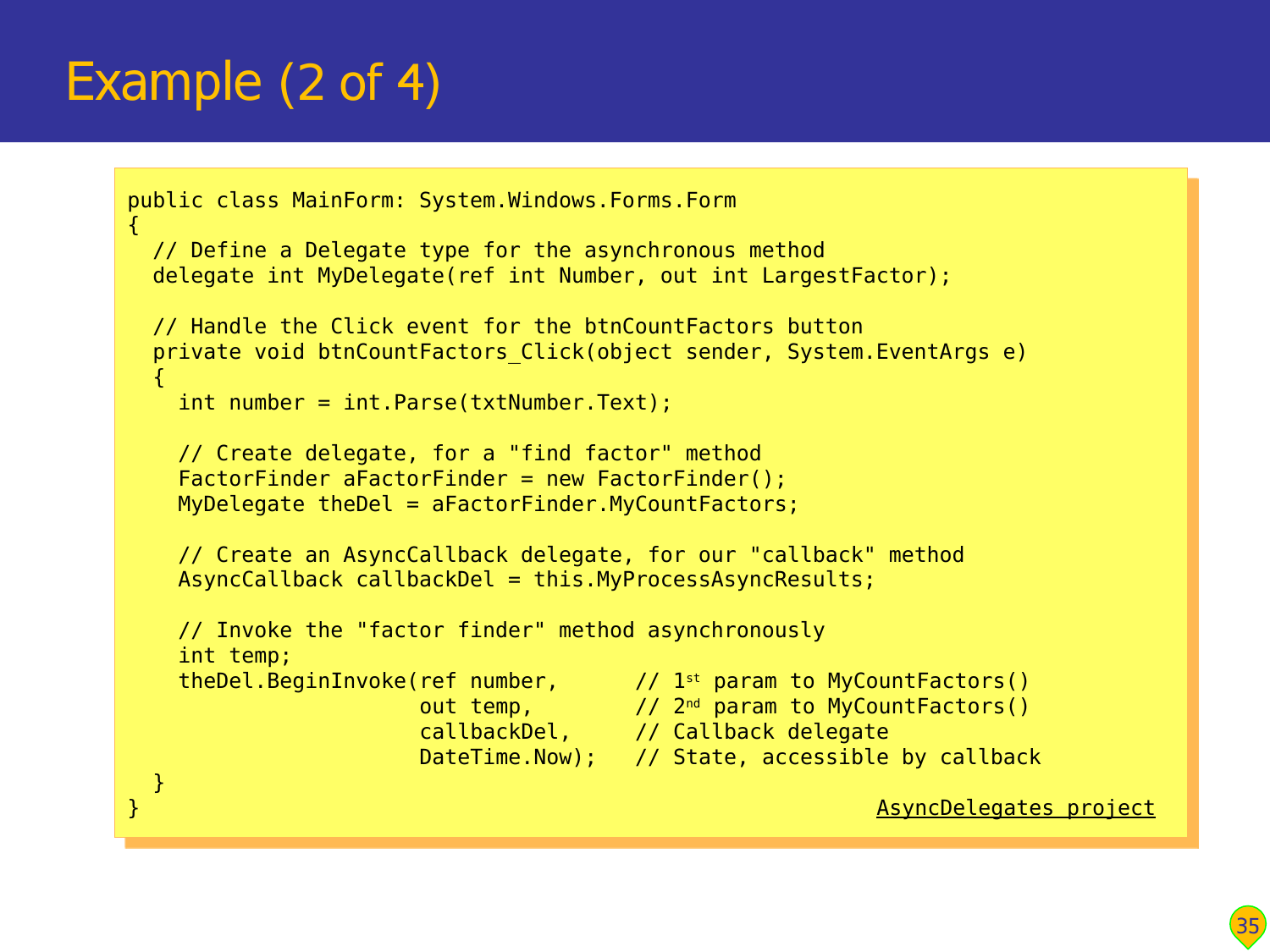

# Example (2 of 4)
public class MainForm: System.Windows.Forms.Form
{
  // Define a Delegate type for the asynchronous method
  delegate int MyDelegate(ref int Number, out int LargestFactor);

  // Handle the Click event for the btnCountFactors button
  private void btnCountFactors_Click(object sender, System.EventArgs e)
  {
    int number = int.Parse(txtNumber.Text);

    // Create delegate, for a "find factor" method
    FactorFinder aFactorFinder = new FactorFinder();
    MyDelegate theDel = aFactorFinder.MyCountFactors;

    // Create an AsyncCallback delegate, for our "callback" method
    AsyncCallback callbackDel = this.MyProcessAsyncResults;

    // Invoke the "factor finder" method asynchronously
    int temp;
    theDel.BeginInvoke(ref number,      // 1st param to MyCountFactors()
                       out temp,        // 2nd param to MyCountFactors()
                       callbackDel,     // Callback delegate
                       DateTime.Now);   // State, accessible by callback
  }
}                                                          AsyncDelegates project
35